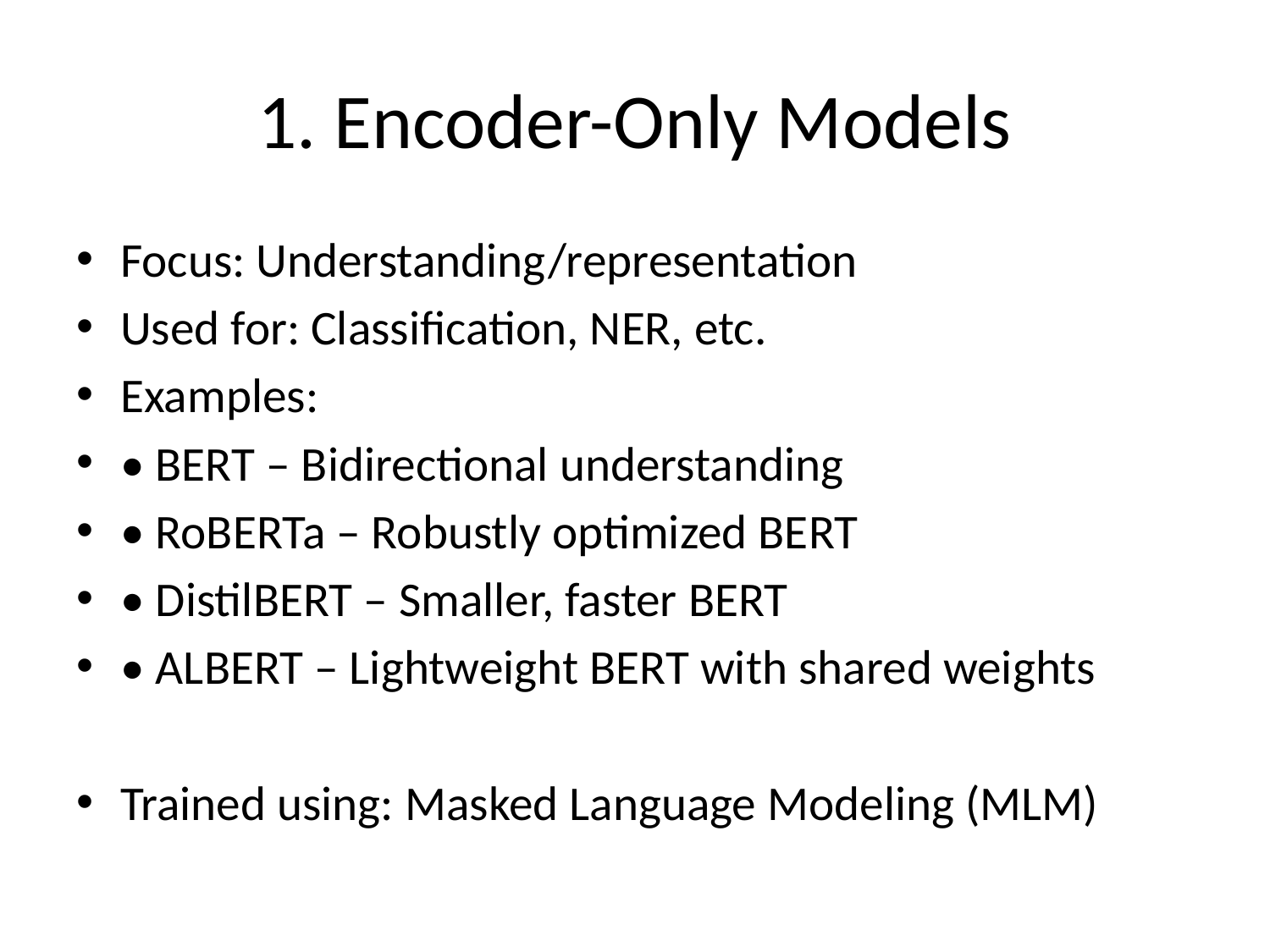

# 1. Encoder-Only Models
Focus: Understanding/representation
Used for: Classification, NER, etc.
Examples:
• BERT – Bidirectional understanding
• RoBERTa – Robustly optimized BERT
• DistilBERT – Smaller, faster BERT
• ALBERT – Lightweight BERT with shared weights

Trained using: Masked Language Modeling (MLM)